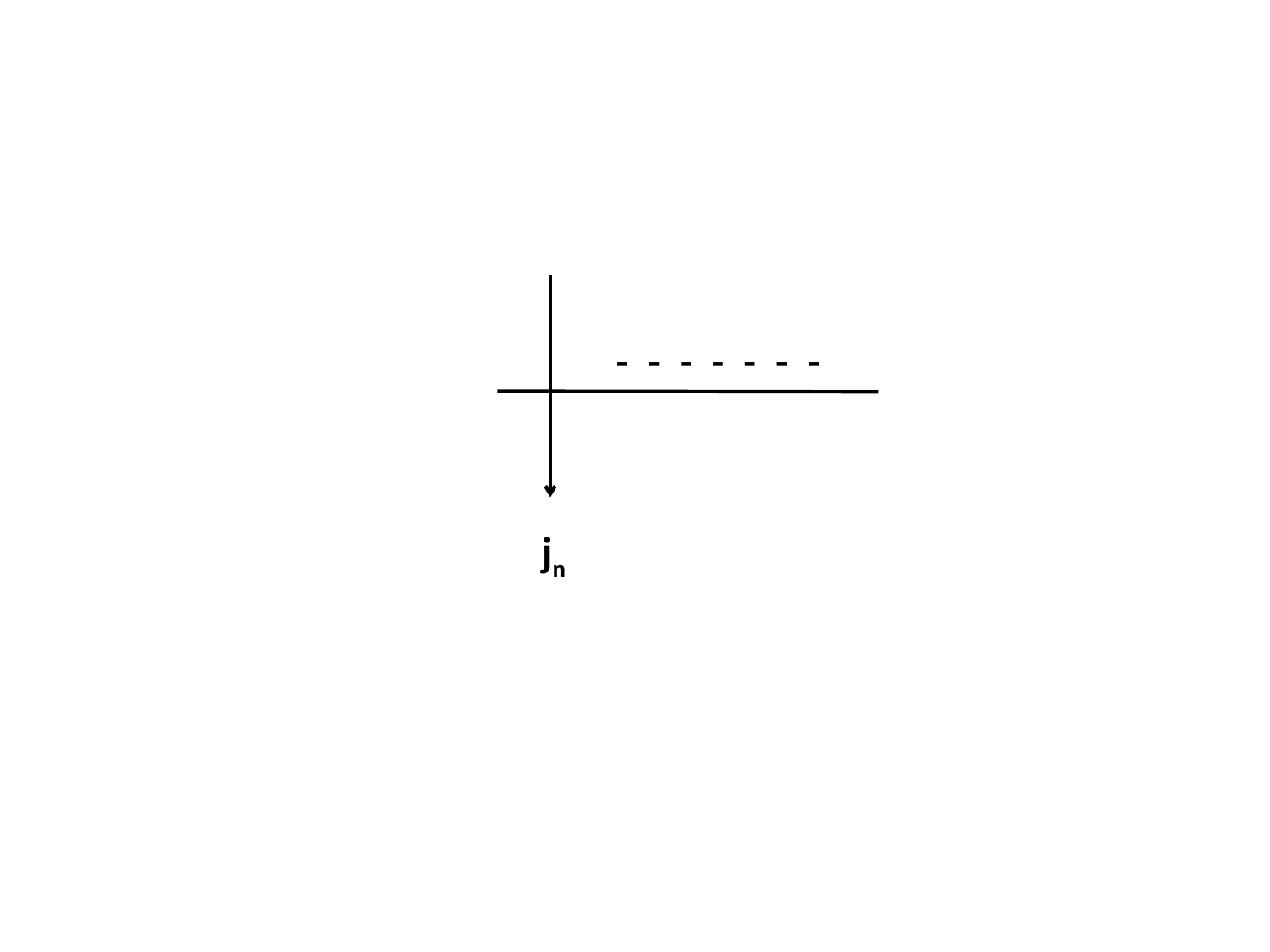

-  -  -  -  -  -  -
jn